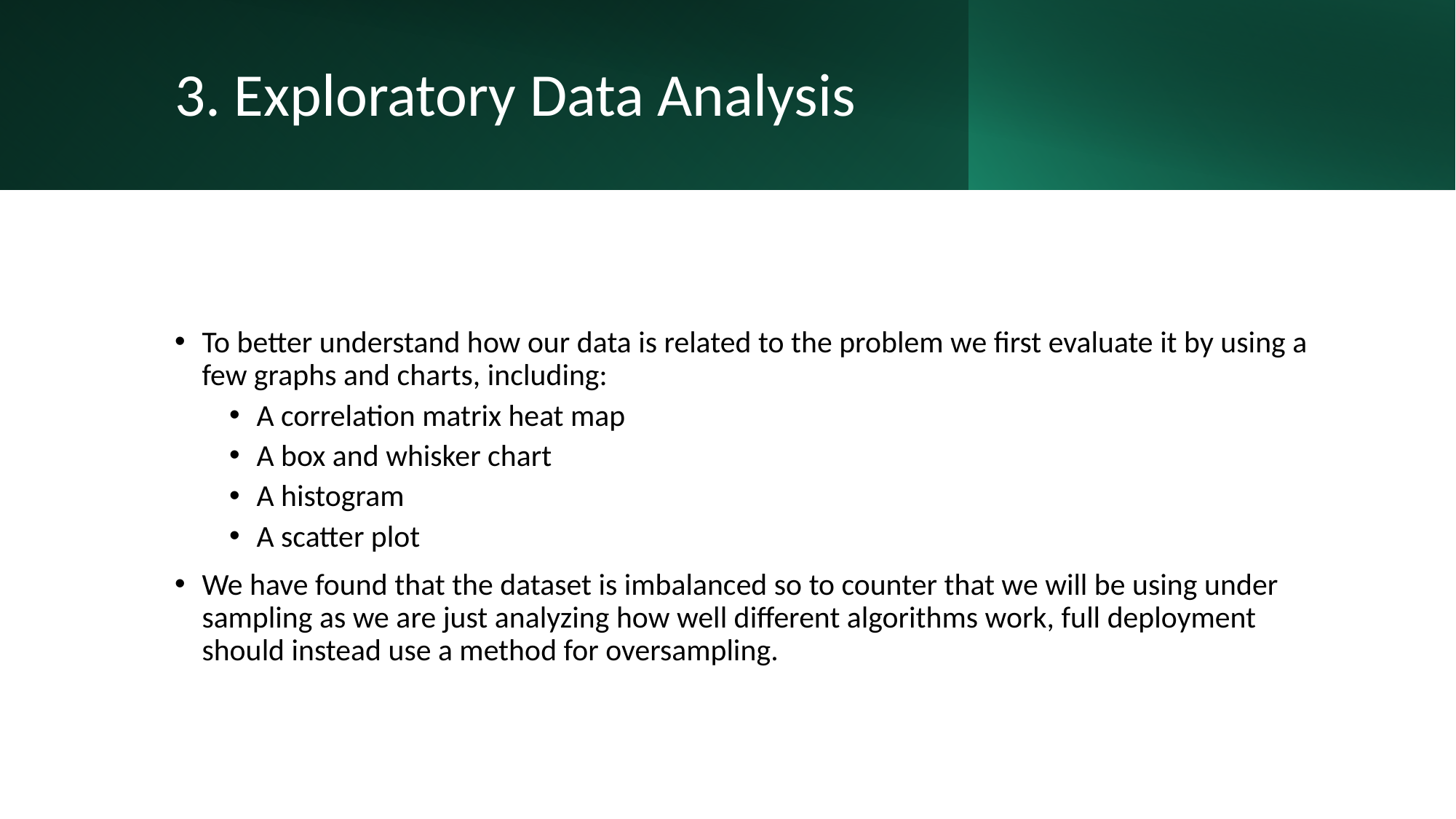

# 3. Exploratory Data Analysis
To better understand how our data is related to the problem we first evaluate it by using a few graphs and charts, including:
A correlation matrix heat map
A box and whisker chart
A histogram
A scatter plot
We have found that the dataset is imbalanced so to counter that we will be using under sampling as we are just analyzing how well different algorithms work, full deployment should instead use a method for oversampling.